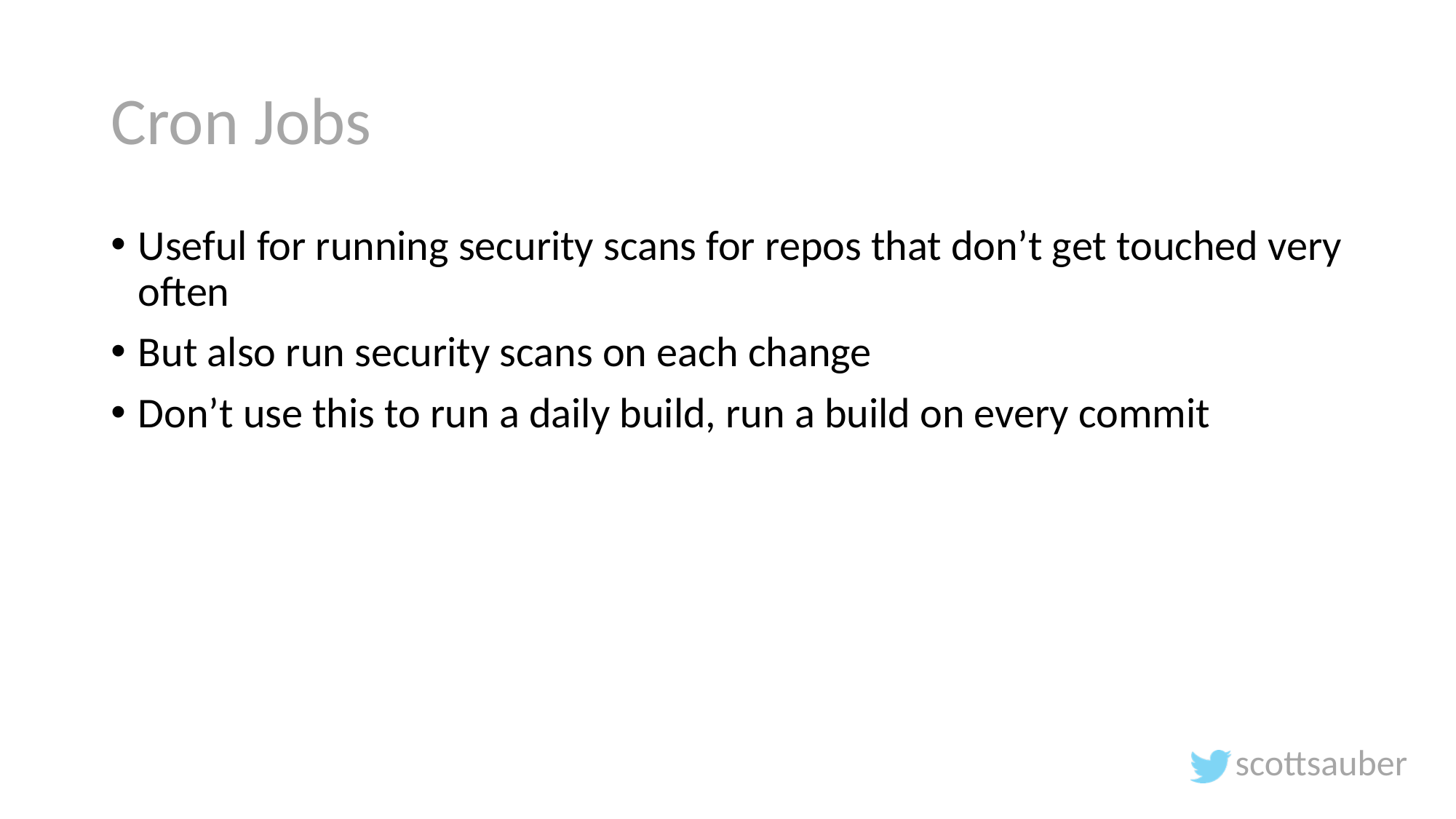

# Cron Jobs
Useful for running security scans for repos that don’t get touched very often
But also run security scans on each change
Don’t use this to run a daily build, run a build on every commit
scottsauber